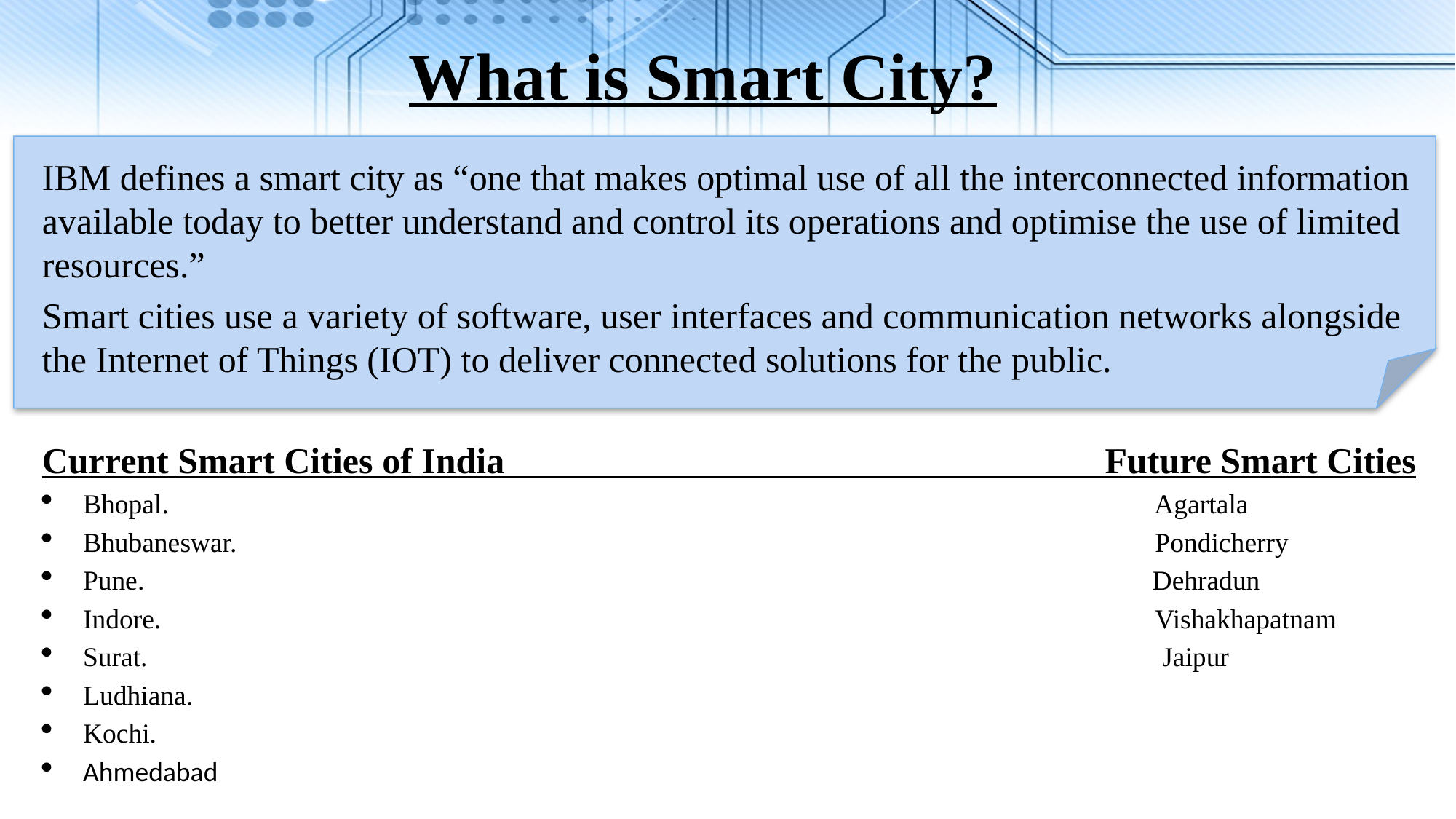

What is Smart City?

IBM defines a smart city as “one that makes optimal use of all the interconnected information available today to better understand and control its operations and optimise the use of limited resources.”
Smart cities use a variety of software, user interfaces and communication networks alongside the Internet of Things (IOT) to deliver connected solutions for the public.

Current Smart Cities of India                                                                  Future Smart Cities
Bhopal.                                                                                                                                               Agartala
Bhubaneswar.                                                                                                                                     Pondicherry
Pune.                                                                                                                                                  Dehradun
Indore.                                                                                                                                                Vishakhapatnam
Surat.                                                                                                                                                   Jaipur
Ludhiana.
Kochi.
Ahmedabad